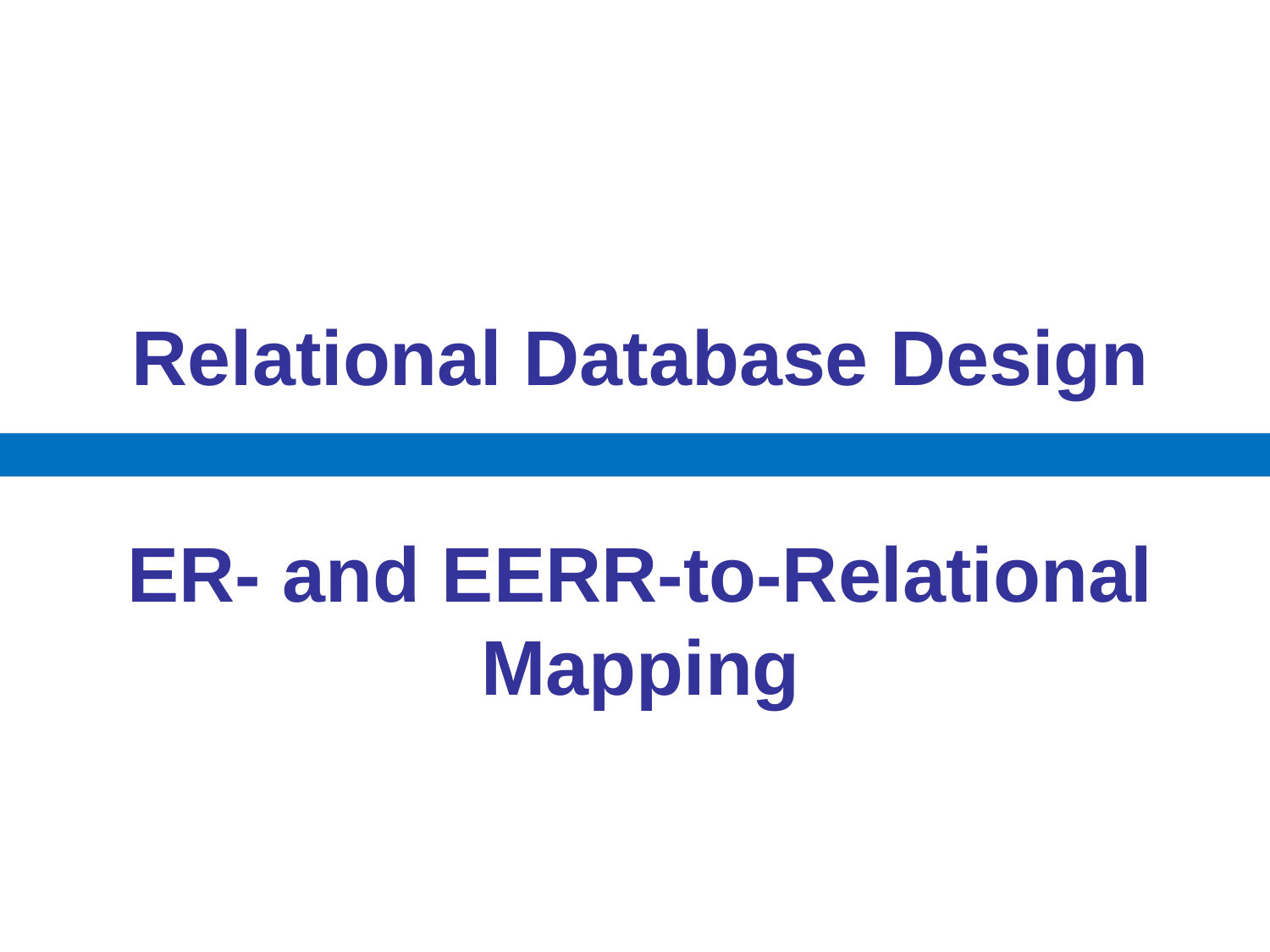

Relational Database Design

ER- and EERR-to-Relational Mapping
#